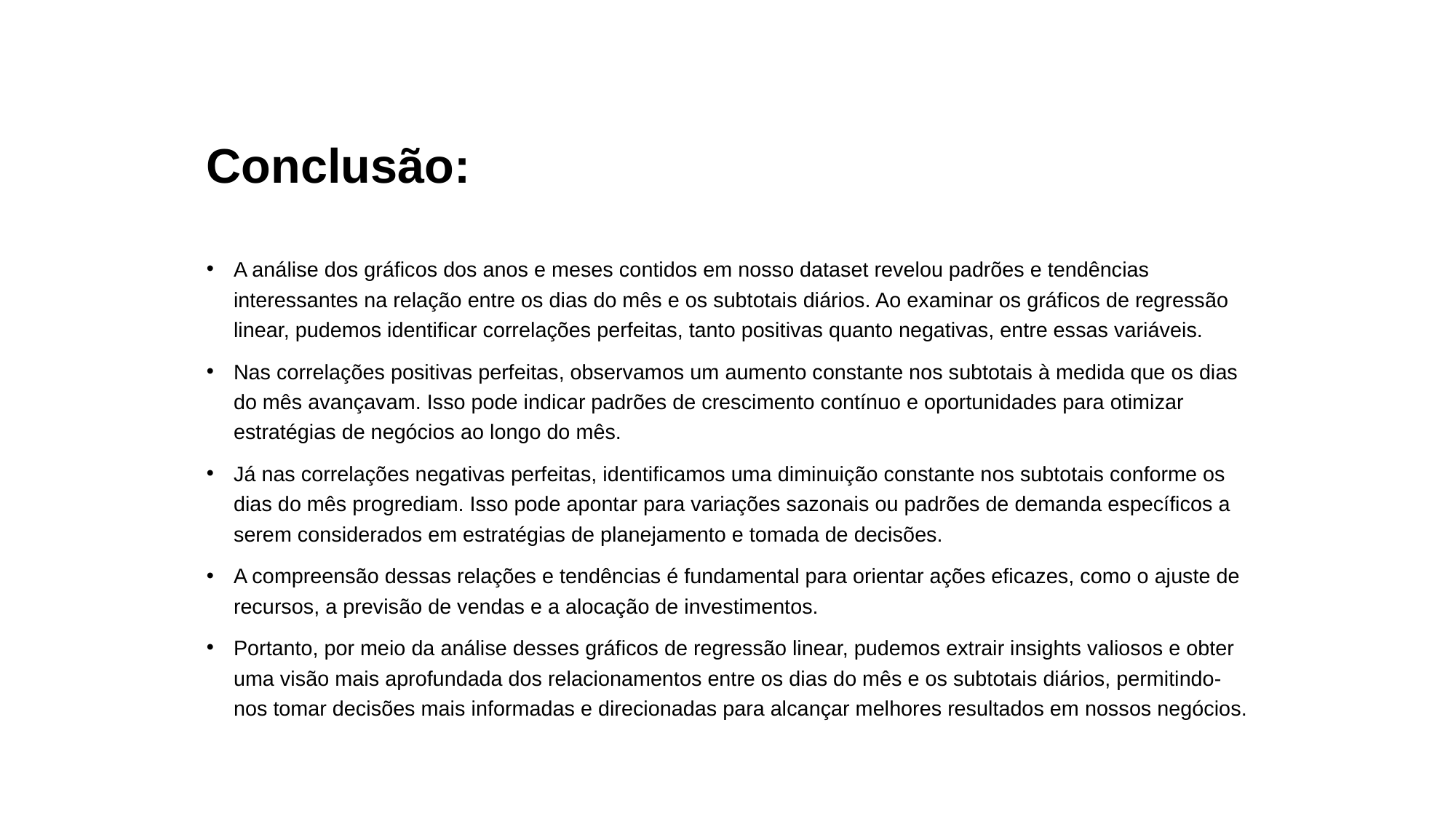

# Conclusão:
A análise dos gráficos dos anos e meses contidos em nosso dataset revelou padrões e tendências interessantes na relação entre os dias do mês e os subtotais diários. Ao examinar os gráficos de regressão linear, pudemos identificar correlações perfeitas, tanto positivas quanto negativas, entre essas variáveis.
Nas correlações positivas perfeitas, observamos um aumento constante nos subtotais à medida que os dias do mês avançavam. Isso pode indicar padrões de crescimento contínuo e oportunidades para otimizar estratégias de negócios ao longo do mês.
Já nas correlações negativas perfeitas, identificamos uma diminuição constante nos subtotais conforme os dias do mês progrediam. Isso pode apontar para variações sazonais ou padrões de demanda específicos a serem considerados em estratégias de planejamento e tomada de decisões.
A compreensão dessas relações e tendências é fundamental para orientar ações eficazes, como o ajuste de recursos, a previsão de vendas e a alocação de investimentos.
Portanto, por meio da análise desses gráficos de regressão linear, pudemos extrair insights valiosos e obter uma visão mais aprofundada dos relacionamentos entre os dias do mês e os subtotais diários, permitindo-nos tomar decisões mais informadas e direcionadas para alcançar melhores resultados em nossos negócios.